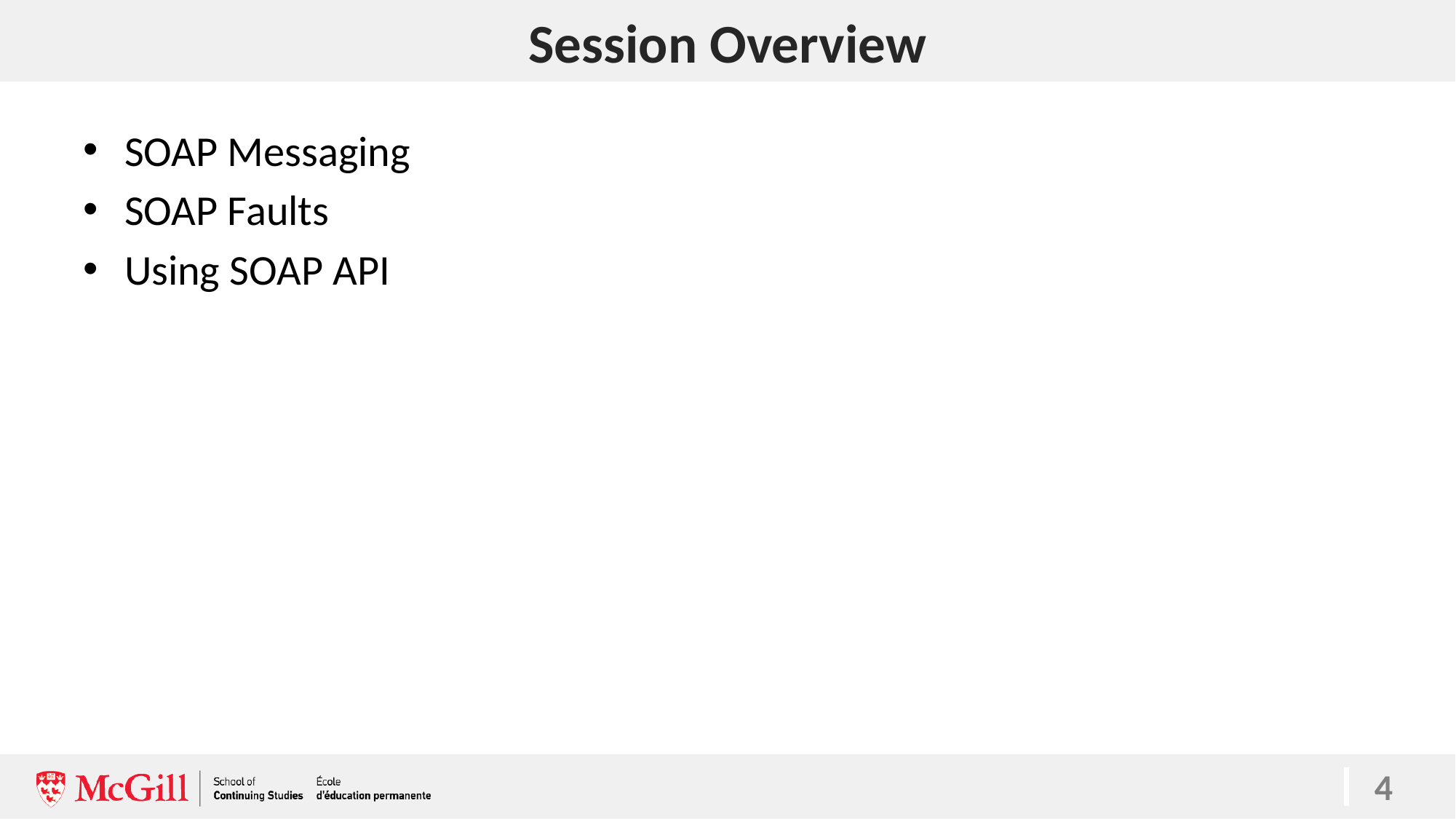

# Session Overview
SOAP Messaging
SOAP Faults
Using SOAP API